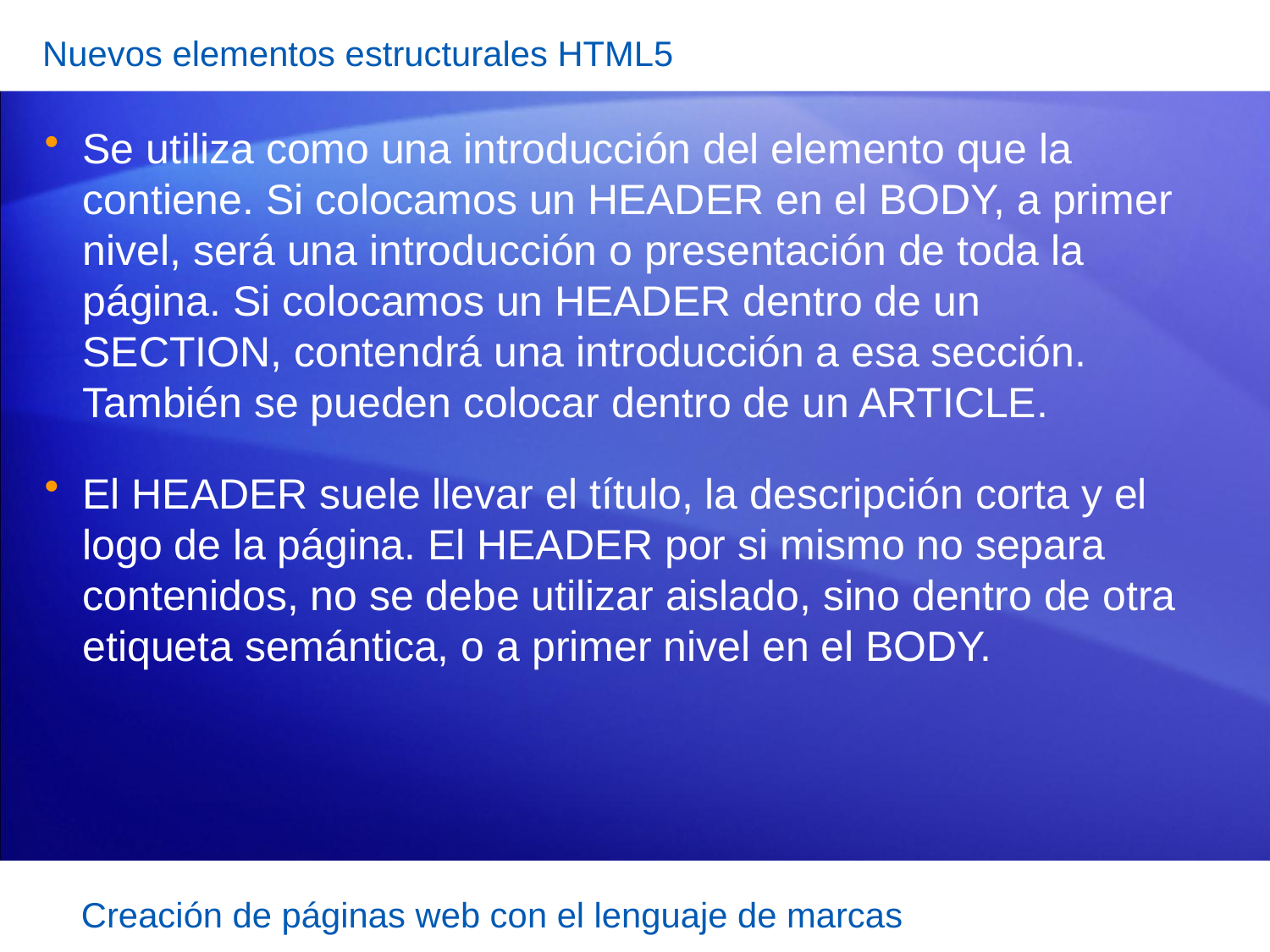

Nuevos elementos estructurales HTML5
Se utiliza como una introducción del elemento que la contiene. Si colocamos un HEADER en el BODY, a primer nivel, será una introducción o presentación de toda la página. Si colocamos un HEADER dentro de un SECTION, contendrá una introducción a esa sección. También se pueden colocar dentro de un ARTICLE.
El HEADER suele llevar el título, la descripción corta y el logo de la página. El HEADER por si mismo no separa contenidos, no se debe utilizar aislado, sino dentro de otra etiqueta semántica, o a primer nivel en el BODY.
Creación de páginas web con el lenguaje de marcas